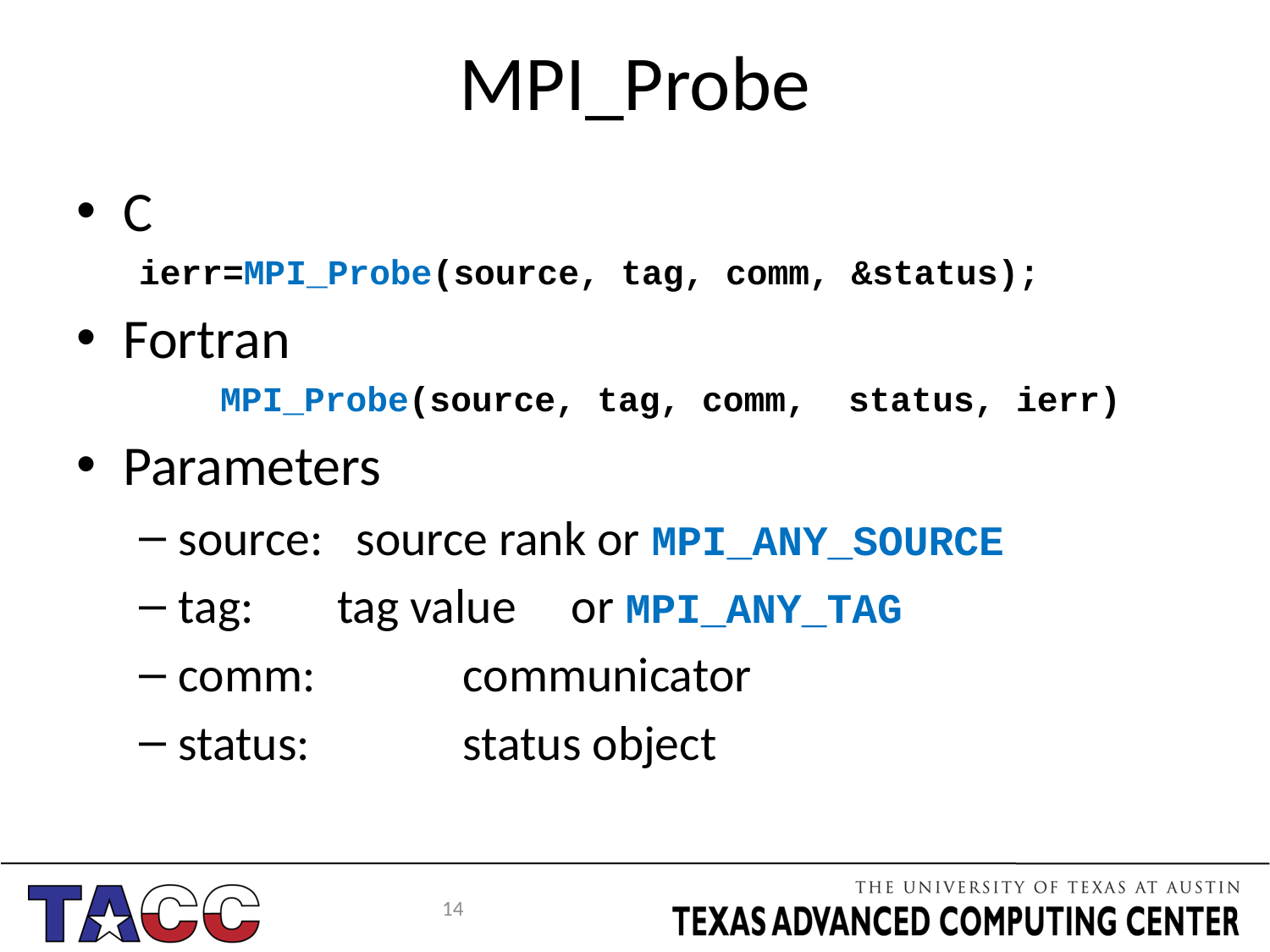

# MPI_Probe
C
ierr=MPI_Probe(source, tag, comm, &status);
Fortran
		  MPI_Probe(source, tag, comm,  status, ierr)
Parameters
source:   source rank or MPI_ANY_SOURCE
tag: 	   tag value     or MPI_ANY_TAG
comm:	   communicator
status:	   status object
14